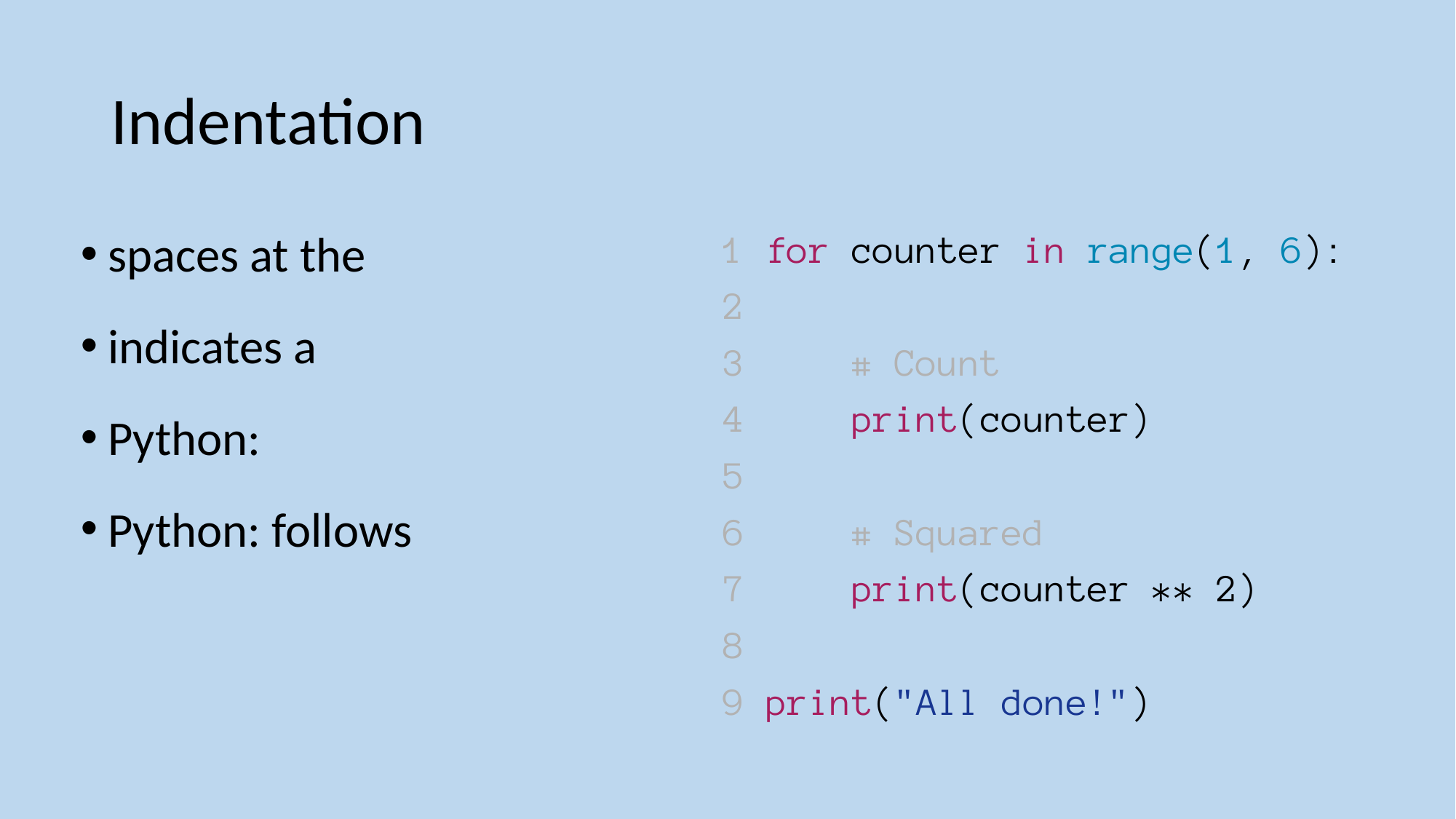

# Indentation
spaces at the
indicates a
Python:
Python: follows
1 for counter in range(1, 6):
2
3     # Count
4     print(counter)
5
6     # Squared
7     print(counter ** 2)
8
9 print("All done!")